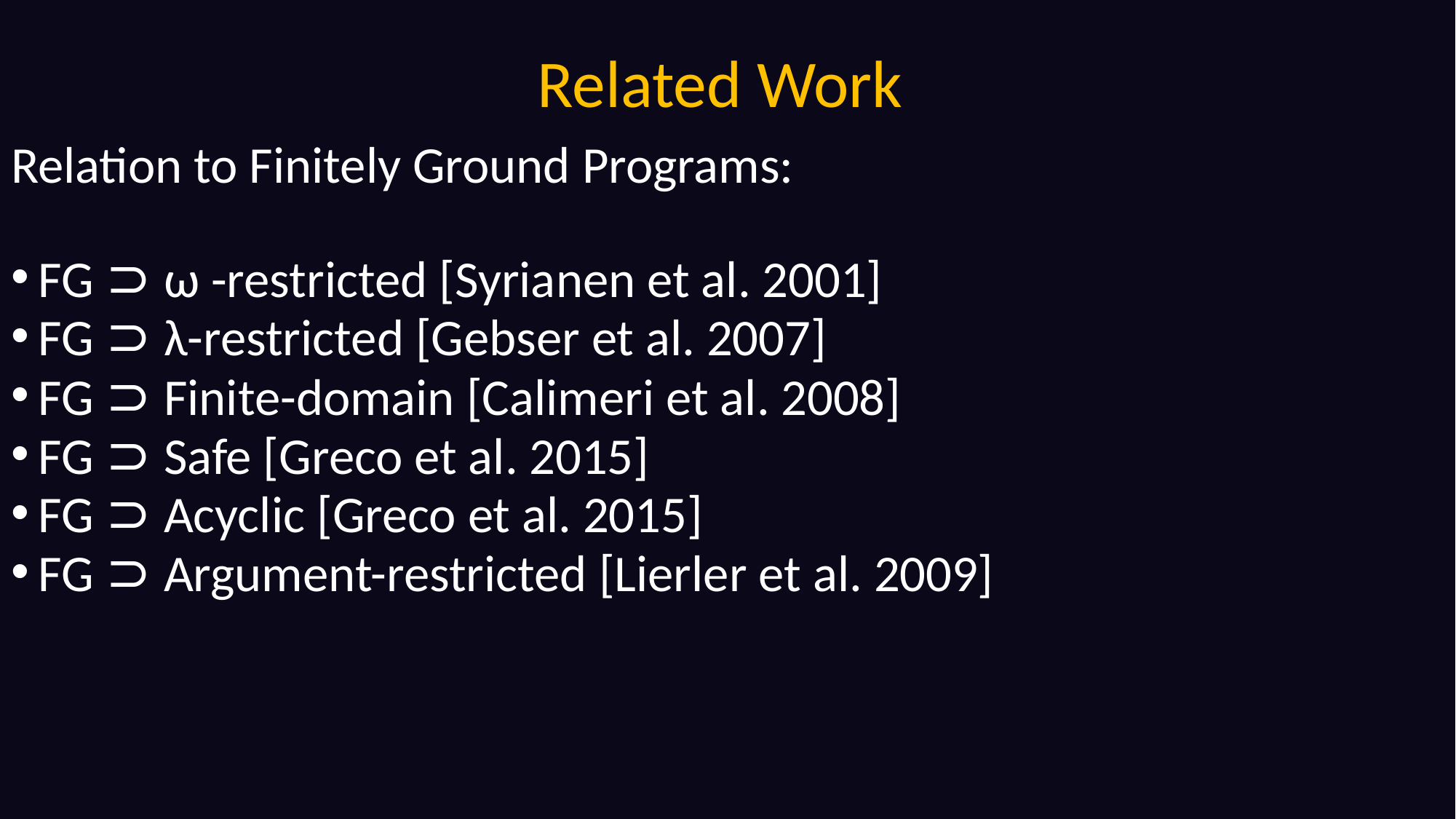

# Related Work
Relation to Finitely Ground Programs:

FG ⊃ ω -restricted [Syrianen et al. 2001]
FG ⊃ λ-restricted [Gebser et al. 2007]
FG ⊃ Finite-domain [Calimeri et al. 2008]
FG ⊃ Safe [Greco et al. 2015]
FG ⊃ Acyclic [Greco et al. 2015]
FG ⊃ Argument-restricted [Lierler et al. 2009]